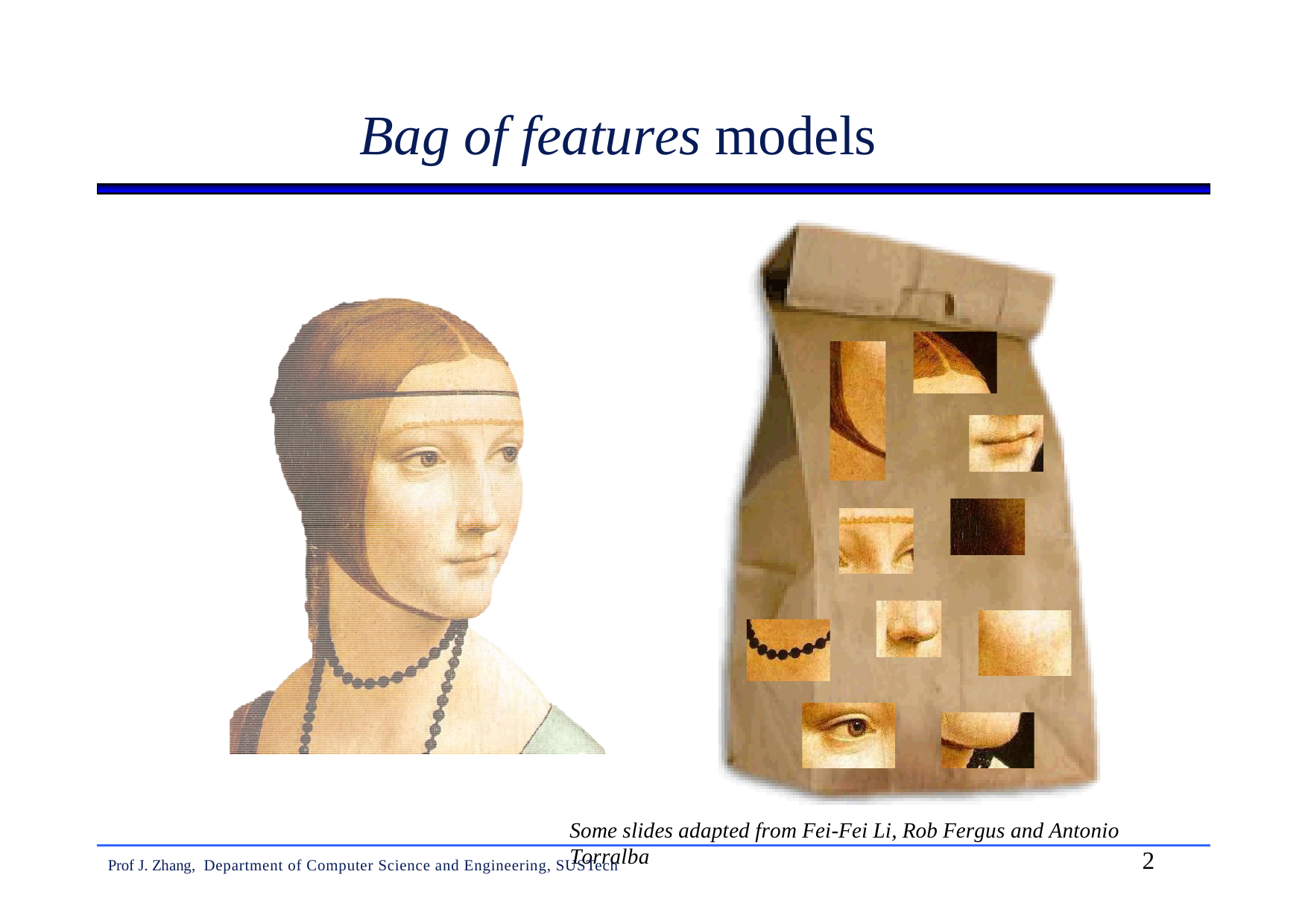

# Bag of features models

Some slides adapted from Fei-Fei Li, Rob Fergus and Antonio Torralba
2
Prof J. Zhang,  Department of Computer Science and Engineering, SUSTech